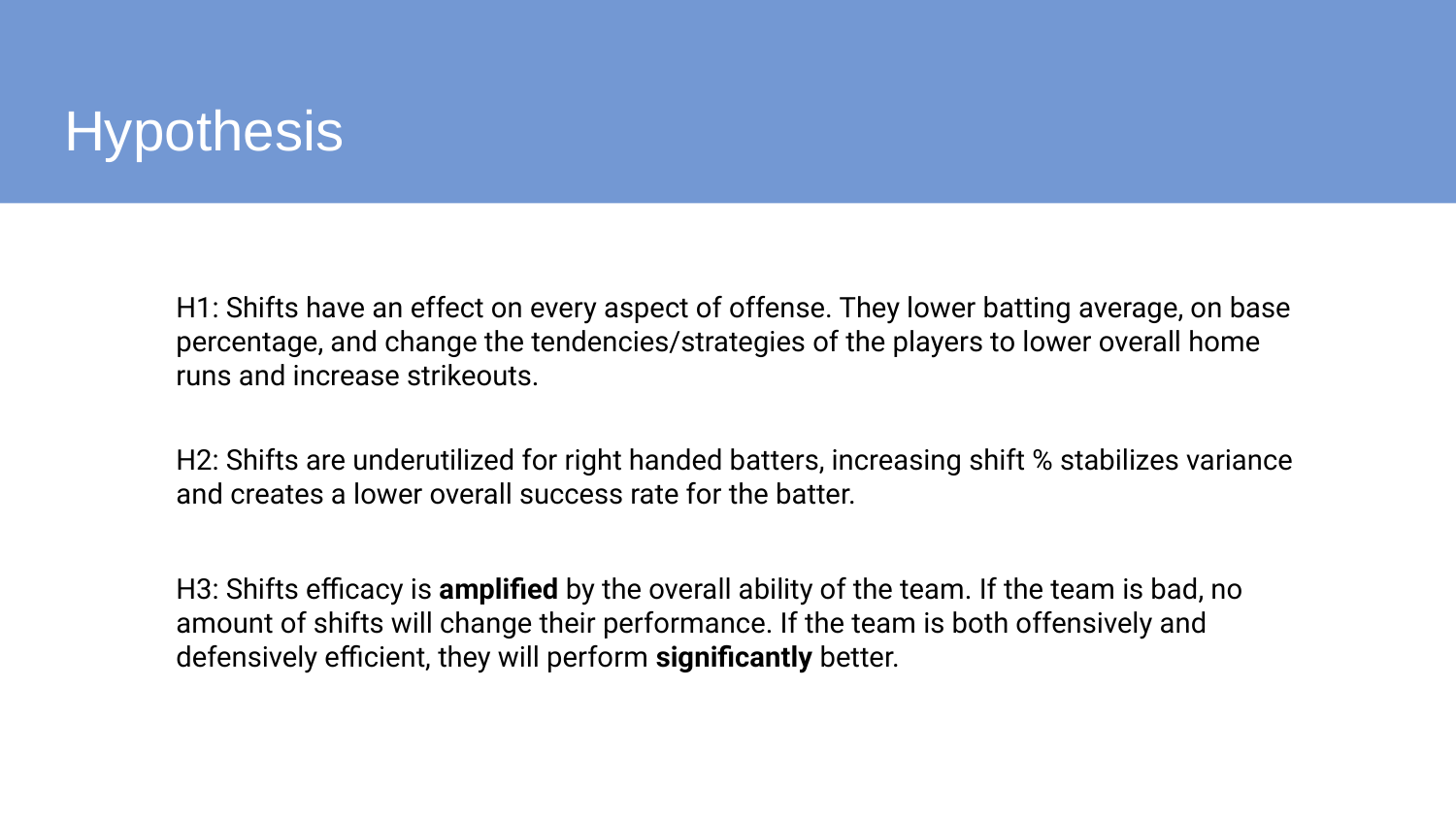

# Hypothesis
H1: Shifts have an effect on every aspect of offense. They lower batting average, on base percentage, and change the tendencies/strategies of the players to lower overall home runs and increase strikeouts.
H2: Shifts are underutilized for right handed batters, increasing shift % stabilizes variance and creates a lower overall success rate for the batter.
H3: Shifts efficacy is amplified by the overall ability of the team. If the team is bad, no amount of shifts will change their performance. If the team is both offensively and defensively efficient, they will perform significantly better.